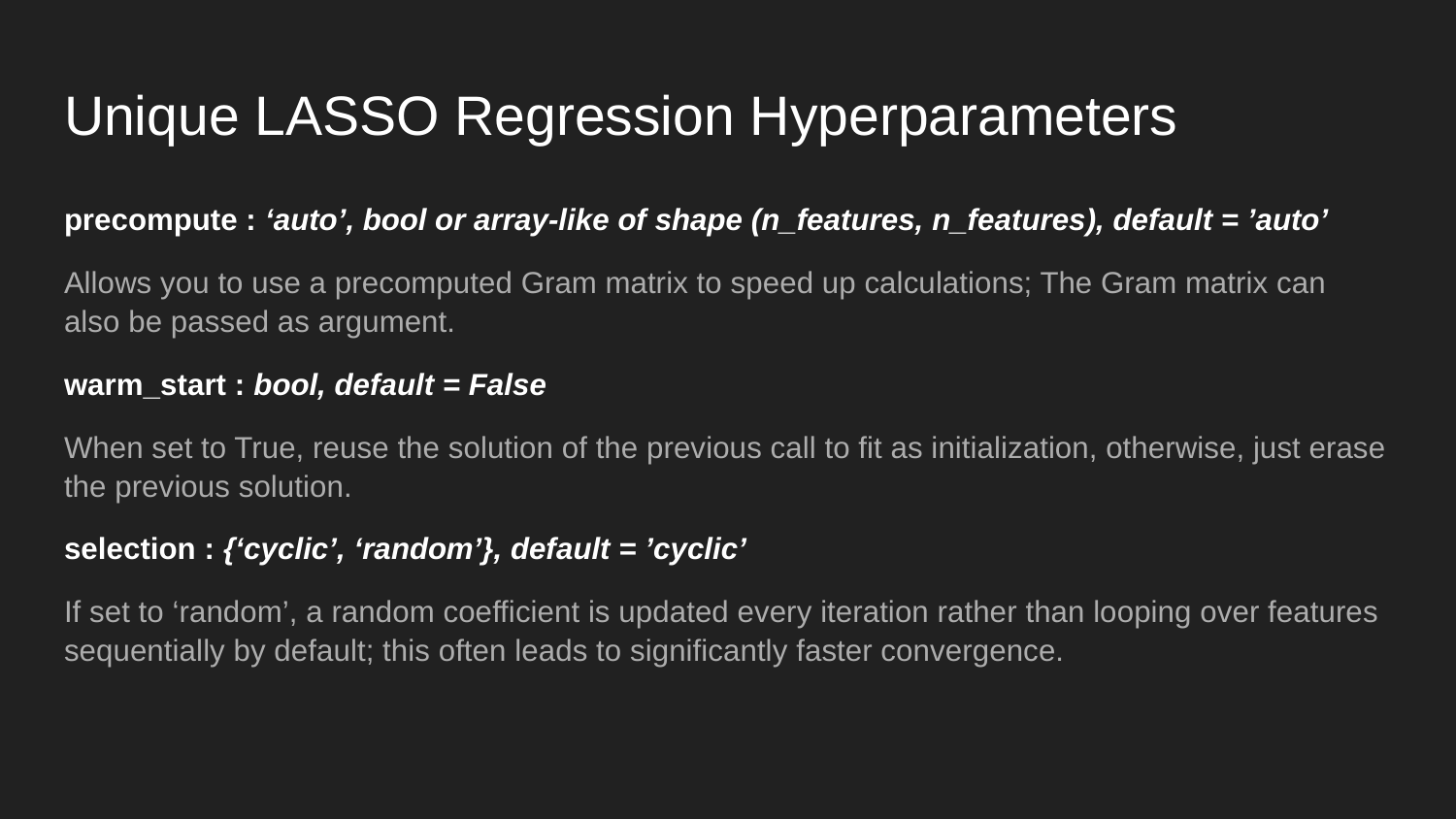

# Unique LASSO Regression Hyperparameters
precompute : ‘auto’, bool or array-like of shape (n_features, n_features), default = ’auto’
Allows you to use a precomputed Gram matrix to speed up calculations; The Gram matrix can also be passed as argument.
warm_start : bool, default = False
When set to True, reuse the solution of the previous call to fit as initialization, otherwise, just erase the previous solution.
selection : {‘cyclic’, ‘random’}, default = ’cyclic’
If set to ‘random’, a random coefficient is updated every iteration rather than looping over features sequentially by default; this often leads to significantly faster convergence.